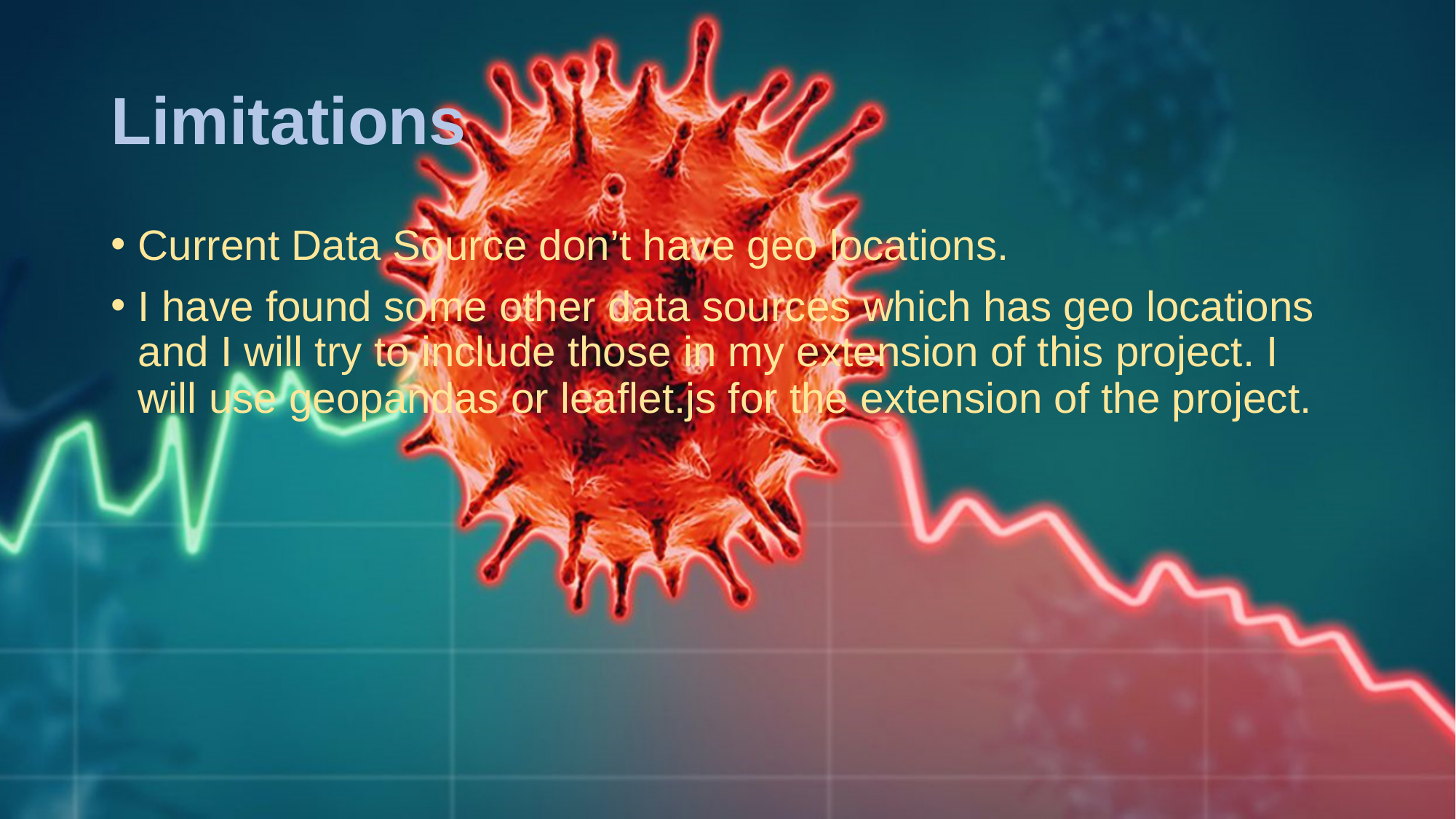

# Limitations
Current Data Source don’t have geo locations.
I have found some other data sources which has geo locations and I will try to include those in my extension of this project. I will use geopandas or leaflet.js for the extension of the project.